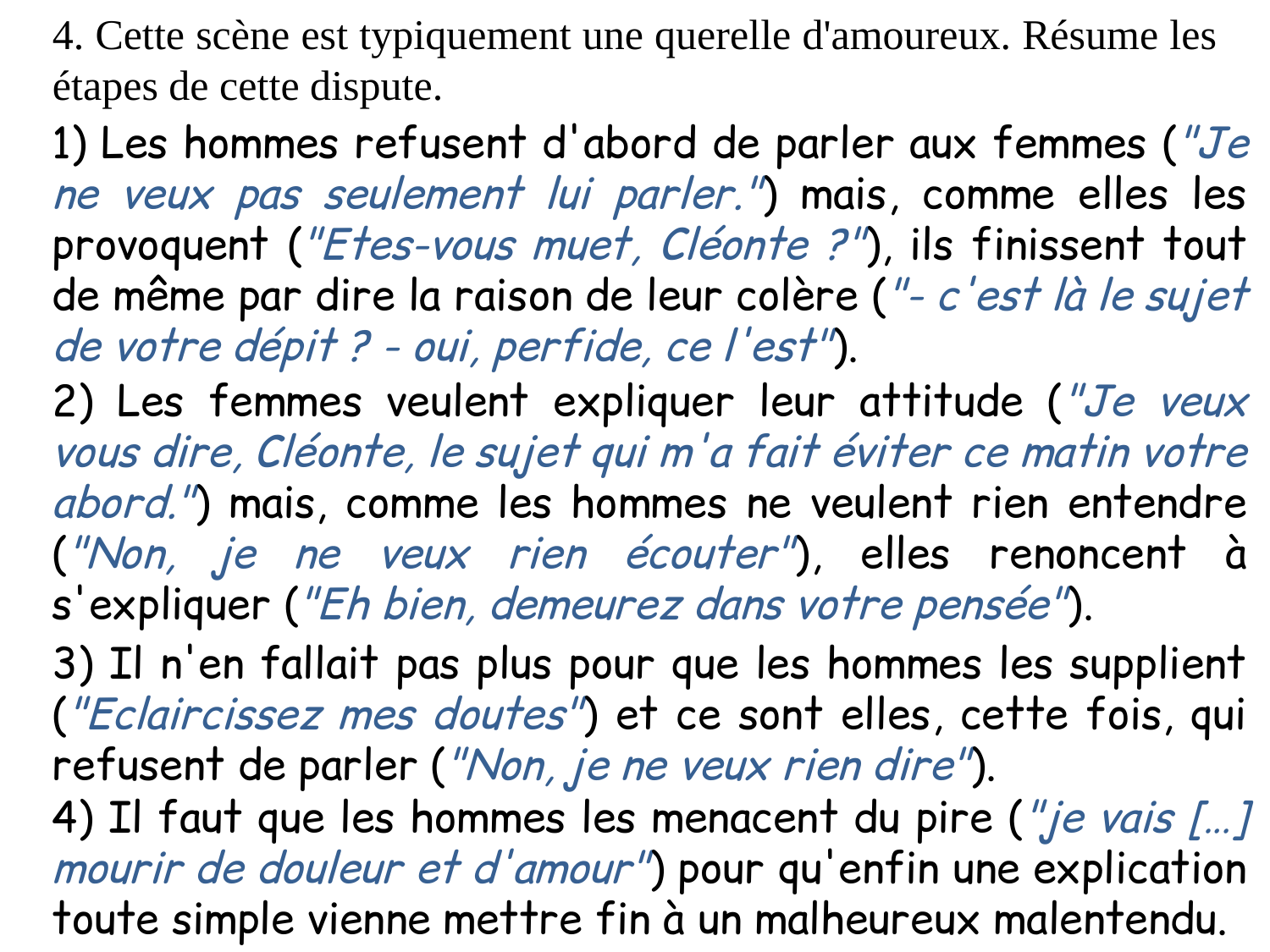

4. Cette scène est typiquement une querelle d'amoureux. Résume les étapes de cette dispute.
1) Les hommes refusent d'abord de parler aux femmes ("Je ne veux pas seulement lui parler.") mais, comme elles les provoquent ("Etes-vous muet, Cléonte ?"), ils finissent tout de même par dire la raison de leur colère ("- c'est là le sujet de votre dépit ? - oui, perfide, ce l'est").
2) Les femmes veulent expliquer leur attitude ("Je veux vous dire, Cléonte, le sujet qui m'a fait éviter ce matin votre abord.") mais, comme les hommes ne veulent rien entendre ("Non, je ne veux rien écouter"), elles renoncent à s'expliquer ("Eh bien, demeurez dans votre pensée").
3) Il n'en fallait pas plus pour que les hommes les supplient ("Eclaircissez mes doutes") et ce sont elles, cette fois, qui refusent de parler ("Non, je ne veux rien dire").
4) Il faut que les hommes les menacent du pire ("je vais […] mourir de douleur et d'amour") pour qu'enfin une explication toute simple vienne mettre fin à un malheureux malentendu.